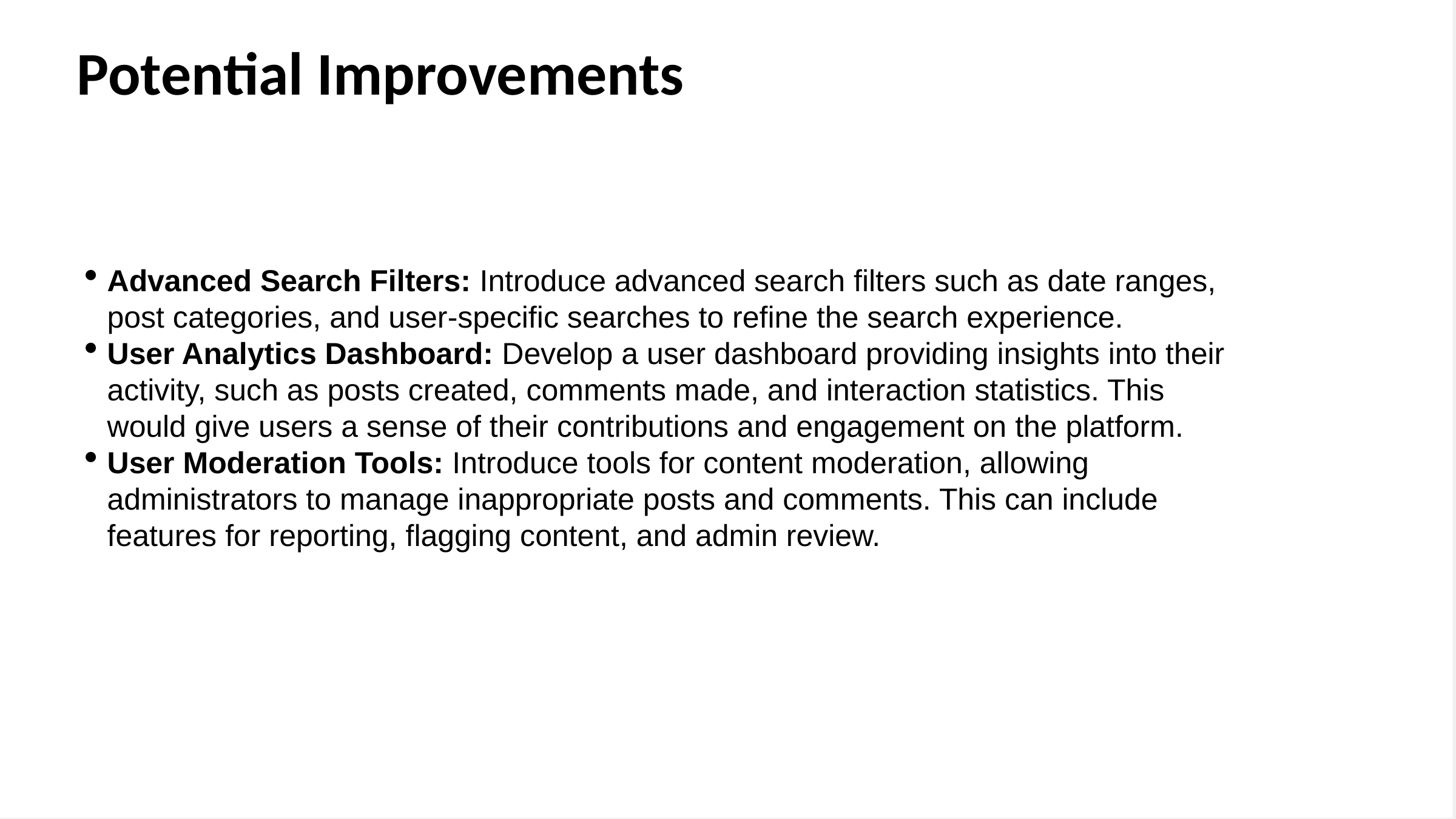

Potential Improvements
Advanced Search Filters: Introduce advanced search filters such as date ranges, post categories, and user-specific searches to refine the search experience.
User Analytics Dashboard: Develop a user dashboard providing insights into their activity, such as posts created, comments made, and interaction statistics. This would give users a sense of their contributions and engagement on the platform.
User Moderation Tools: Introduce tools for content moderation, allowing administrators to manage inappropriate posts and comments. This can include features for reporting, flagging content, and admin review.